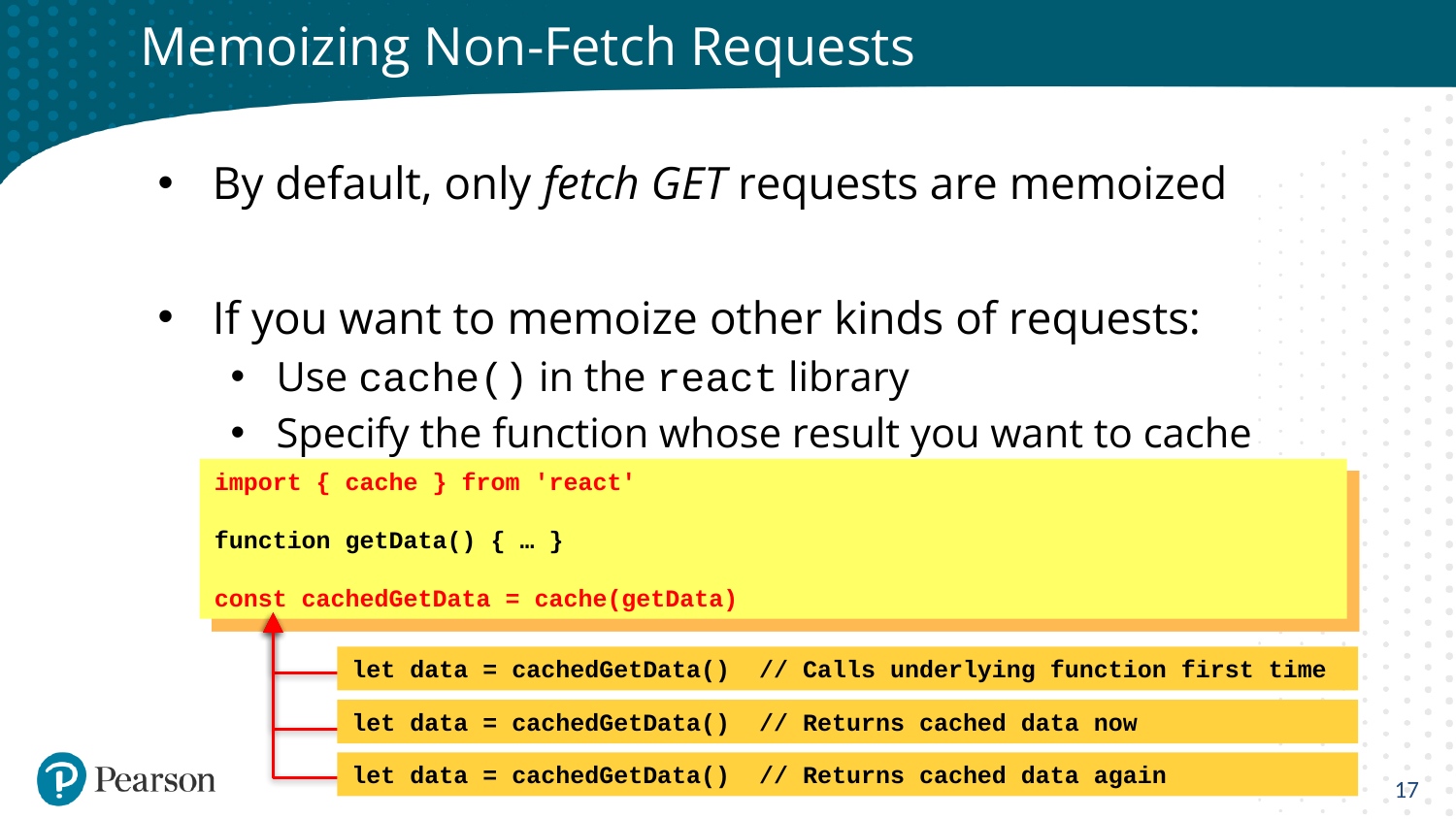

# Memoizing Non-Fetch Requests
By default, only fetch GET requests are memoized

If you want to memoize other kinds of requests:
Use cache() in the react library
Specify the function whose result you want to cache

import { cache } from 'react'

function getData() { … }

const cachedGetData = cache(getData)

let data = cachedGetData()  // Calls underlying function first time
let data = cachedGetData()  // Returns cached data now
17
let data = cachedGetData()  // Returns cached data again